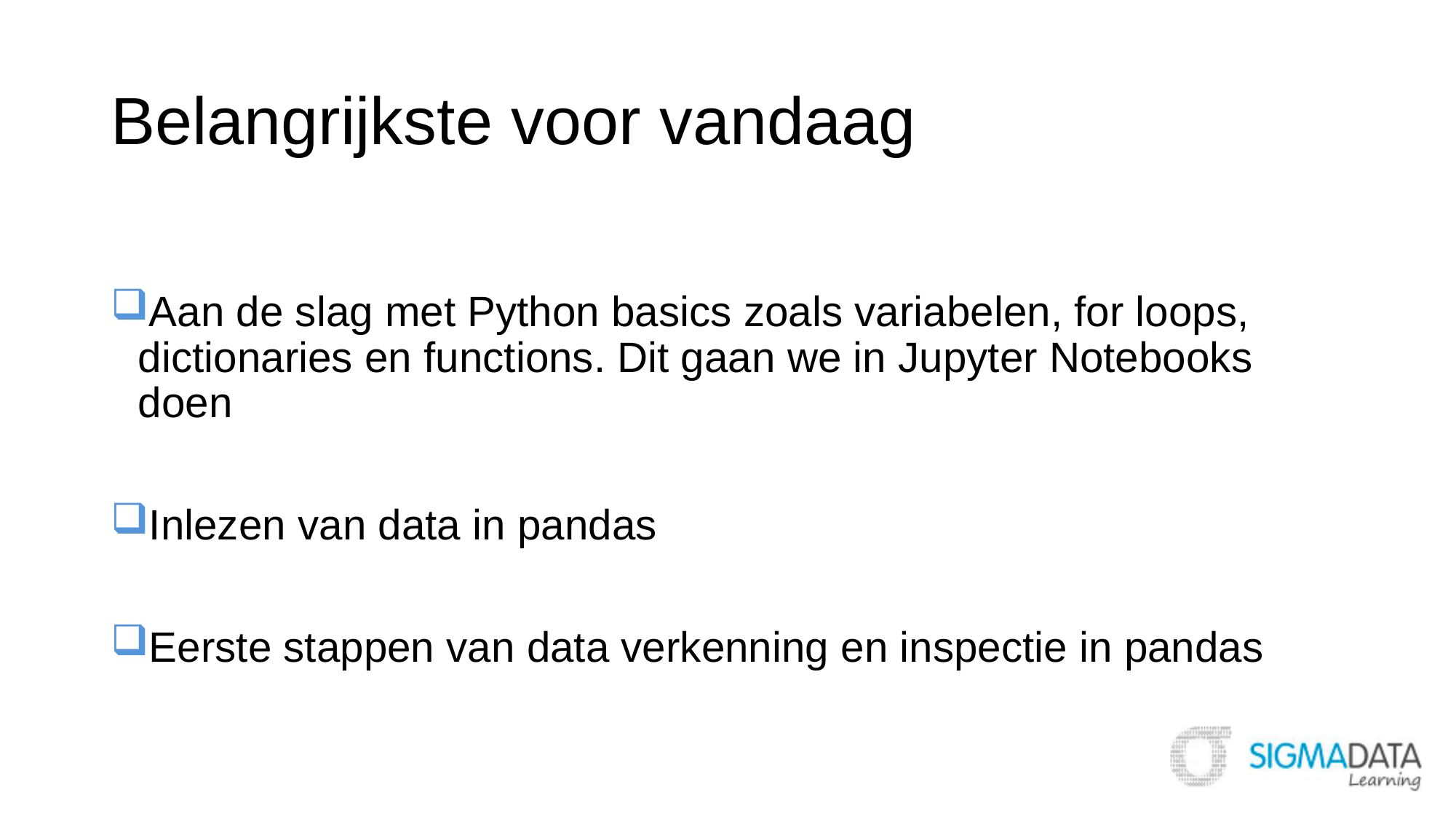

# Belangrijkste voor vandaag

Aan de slag met Python basics zoals variabelen, for loops, dictionaries en functions. Dit gaan we in Jupyter Notebooks doen

Inlezen van data in pandas

Eerste stappen van data verkenning en inspectie in pandas